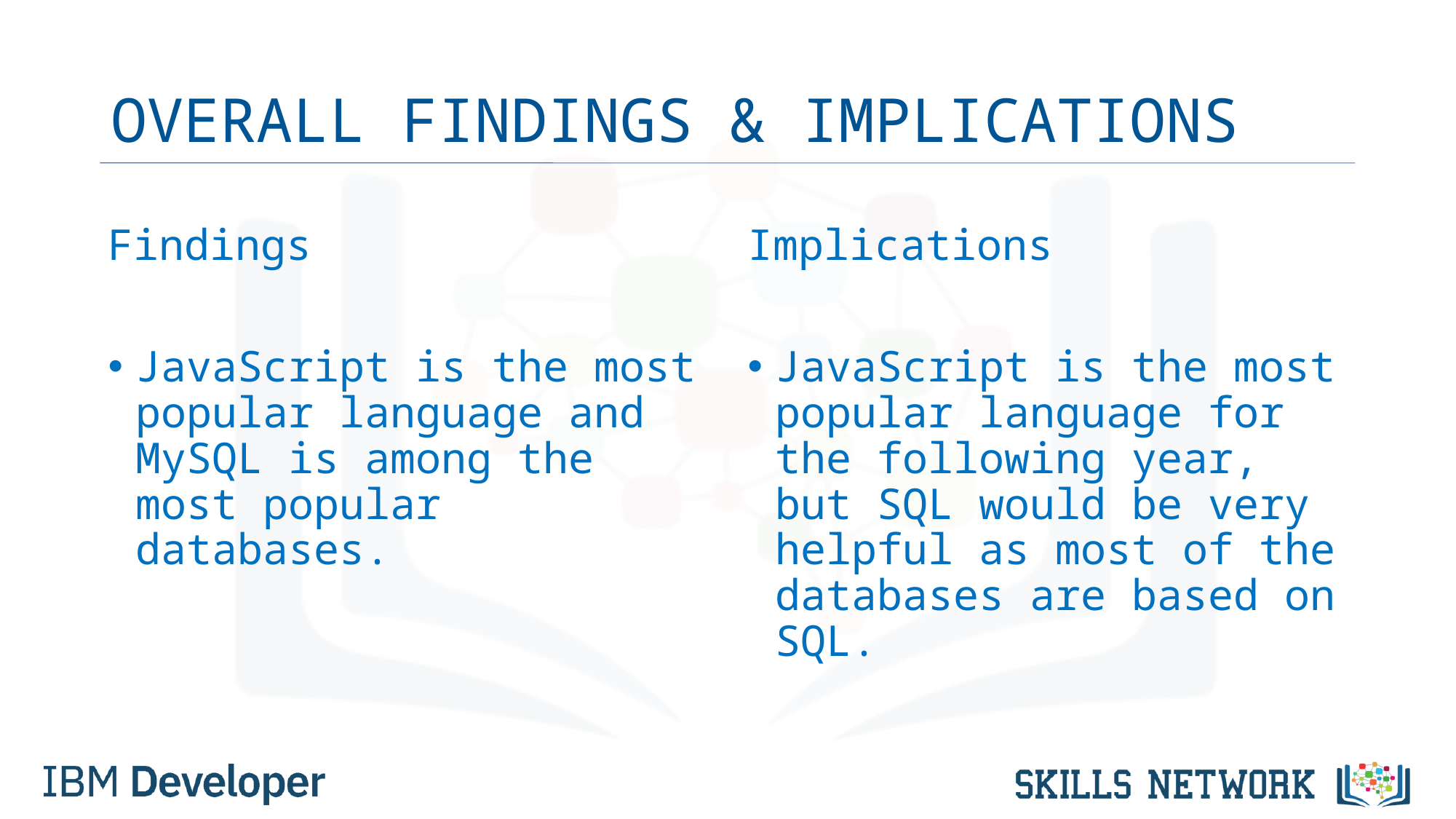

# OVERALL FINDINGS & IMPLICATIONS
Findings

JavaScript is the most popular language and MySQL is among the most popular databases.
Implications

JavaScript is the most popular language for the following year, but SQL would be very helpful as most of the databases are based on SQL.